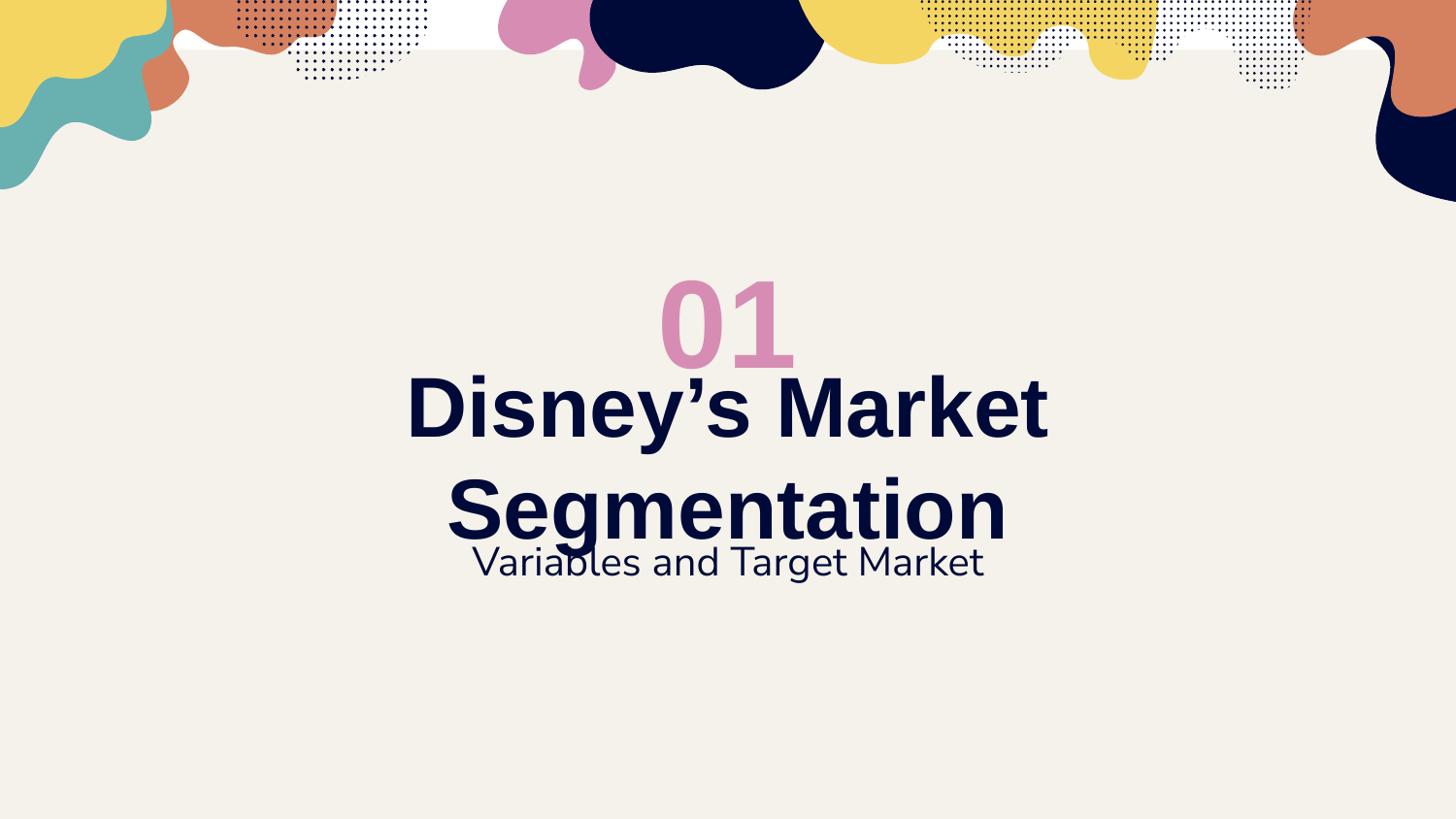

01
# Disney’s Market Segmentation
Variables and Target Market